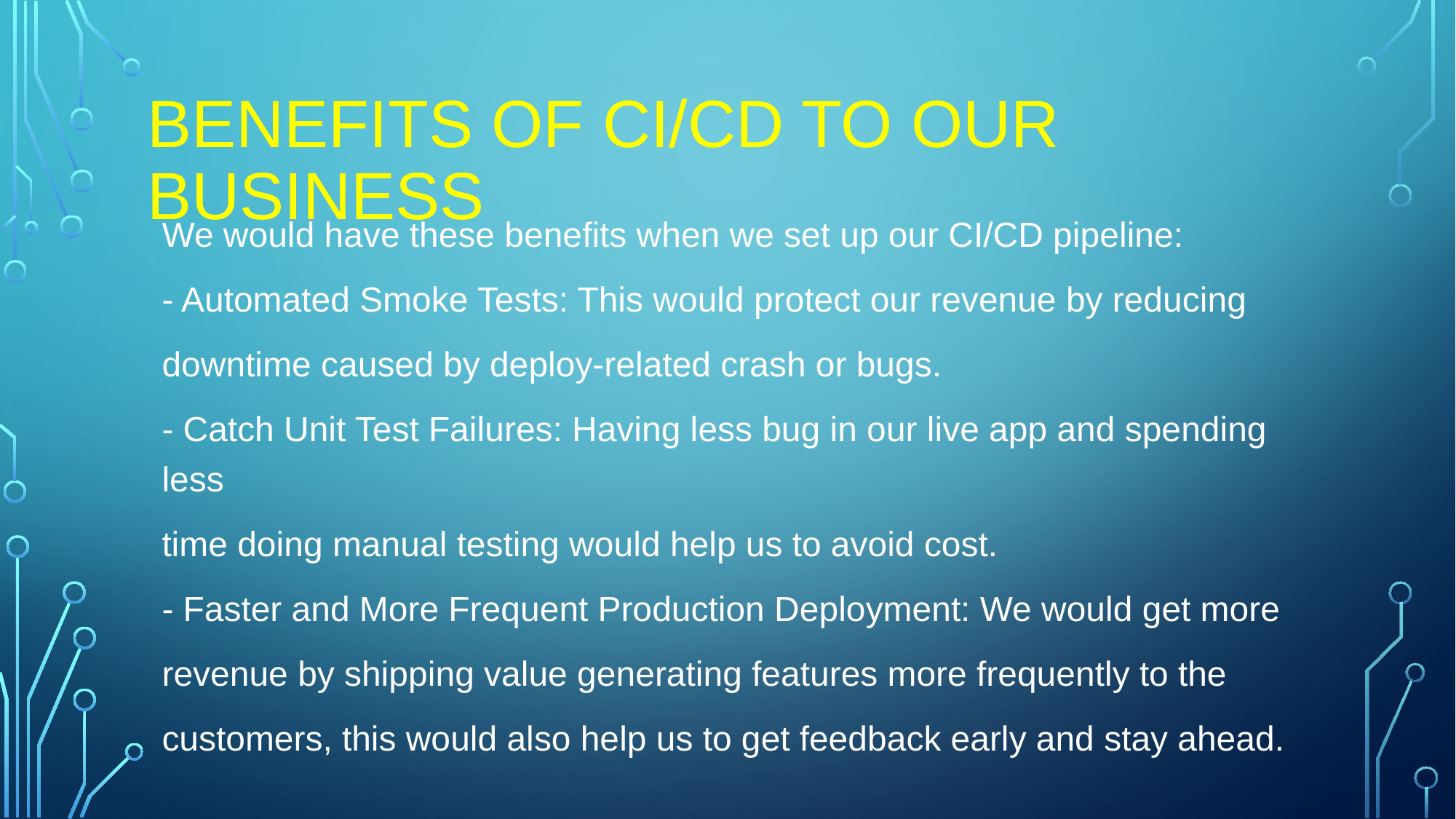

# Benefits of CI/CD to our business
We would have these benefits when we set up our CI/CD pipeline:
- Automated Smoke Tests: This would protect our revenue by reducing
downtime caused by deploy-related crash or bugs.
- Catch Unit Test Failures: Having less bug in our live app and spending less
time doing manual testing would help us to avoid cost.
- Faster and More Frequent Production Deployment: We would get more
revenue by shipping value generating features more frequently to the
customers, this would also help us to get feedback early and stay ahead.